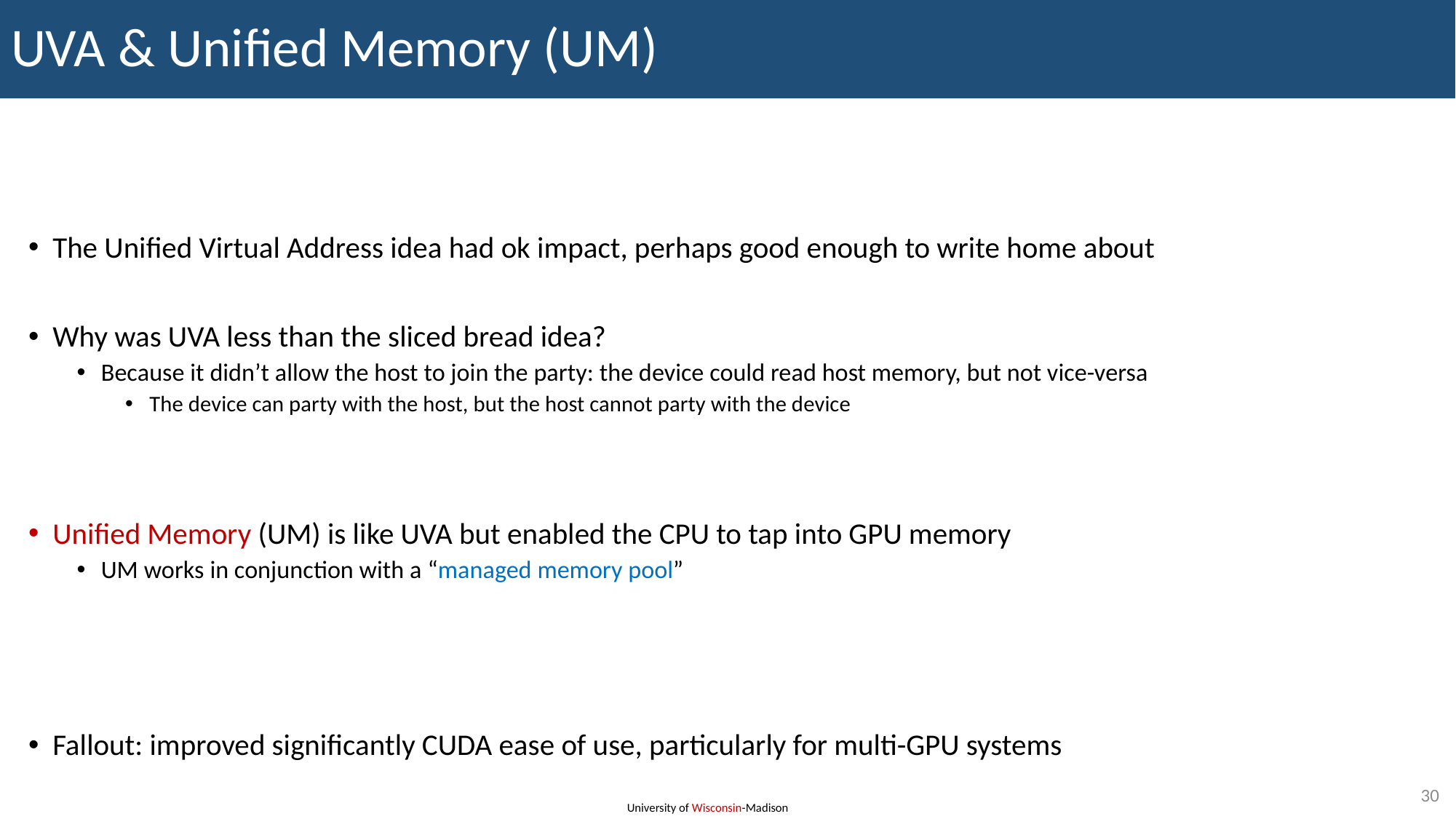

# UVA & Unified Memory (UM)

The Unified Virtual Address idea had ok impact, perhaps good enough to write home about

Why was UVA less than the sliced bread idea?
Because it didn’t allow the host to join the party: the device could read host memory, but not vice-versa
The device can party with the host, but the host cannot party with the device

Unified Memory (UM) is like UVA but enabled the CPU to tap into GPU memory
UM works in conjunction with a “managed memory pool”

Fallout: improved significantly CUDA ease of use, particularly for multi-GPU systems
30